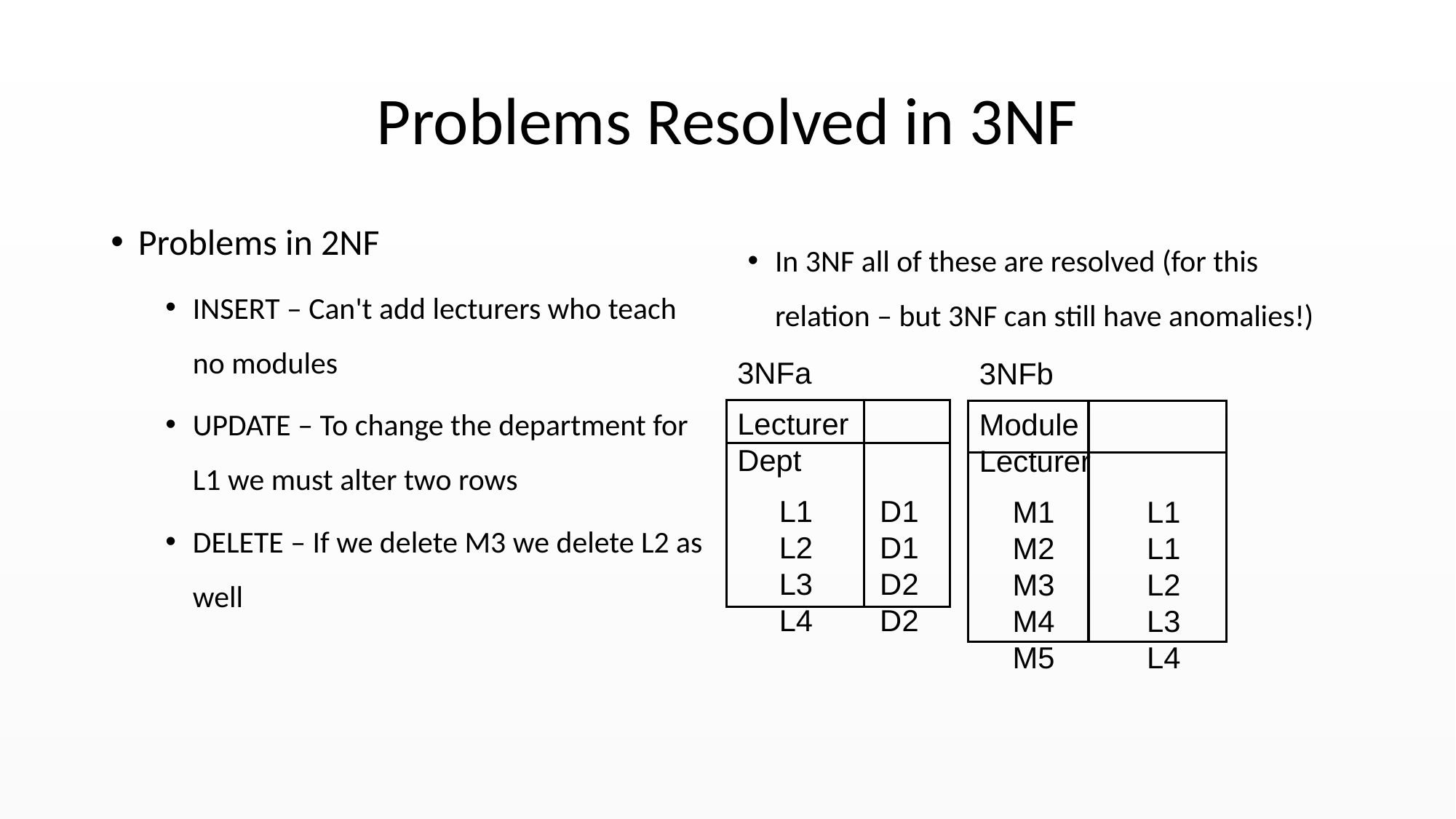

# Problems Resolved in 3NF
Problems in 2NF
INSERT – Can't add lecturers who teach no modules
UPDATE – To change the department for L1 we must alter two rows
DELETE – If we delete M3 we delete L2 as well
In 3NF all of these are resolved (for this relation – but 3NF can still have anomalies!)
3NFa

Lecturer   Dept

     L1        D1
     L2        D1
     L3        D2
     L4        D2

3NFb

Module   Lecturer

    M1           L1
    M2           L1
    M3           L2
    M4           L3
    M5           L4